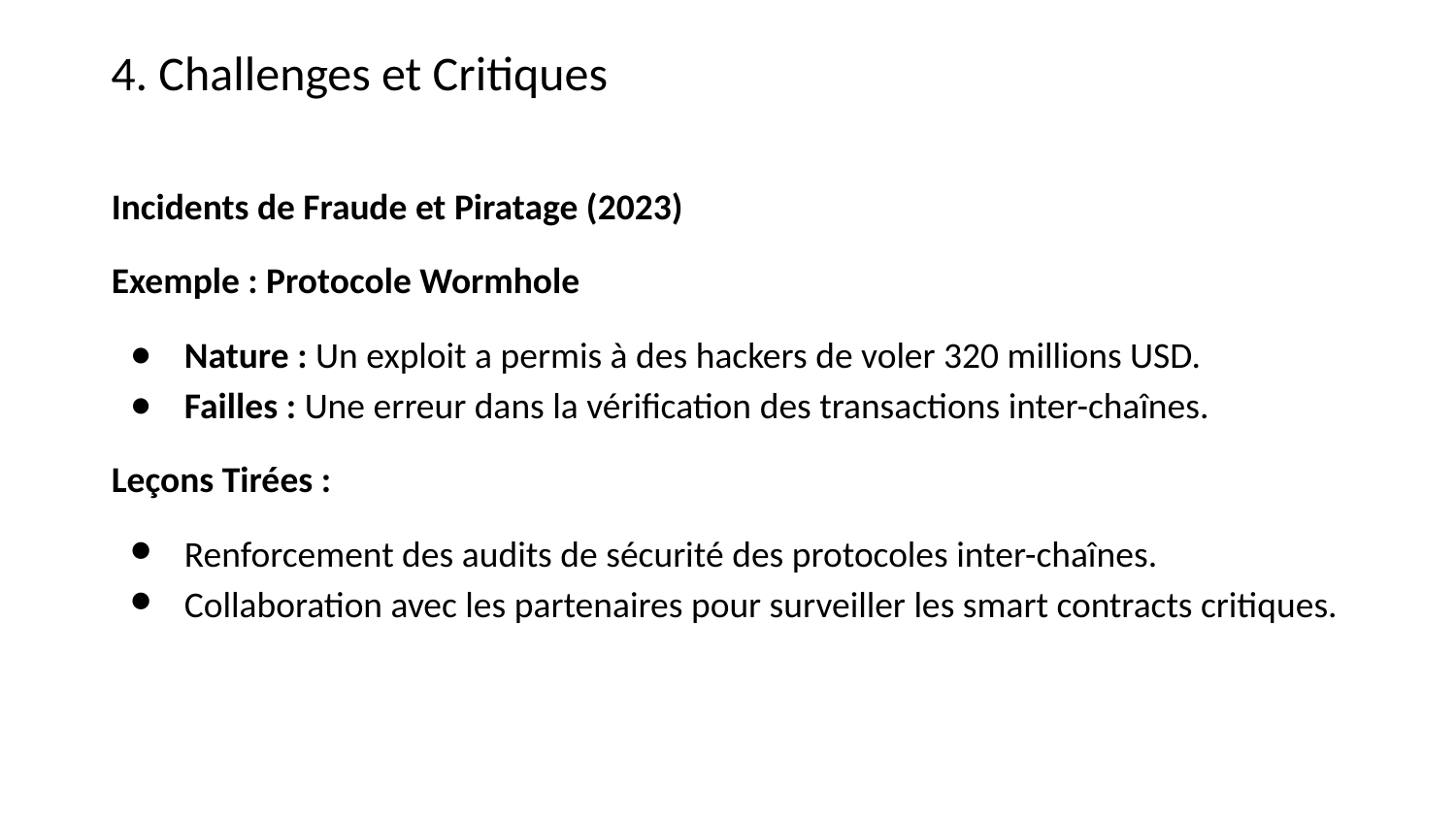

4. Challenges et Critiques
Incidents de Fraude et Piratage (2023)
Exemple : Protocole Wormhole
Nature : Un exploit a permis à des hackers de voler 320 millions USD.
Failles : Une erreur dans la vérification des transactions inter-chaînes.
Leçons Tirées :
Renforcement des audits de sécurité des protocoles inter-chaînes.
Collaboration avec les partenaires pour surveiller les smart contracts critiques.